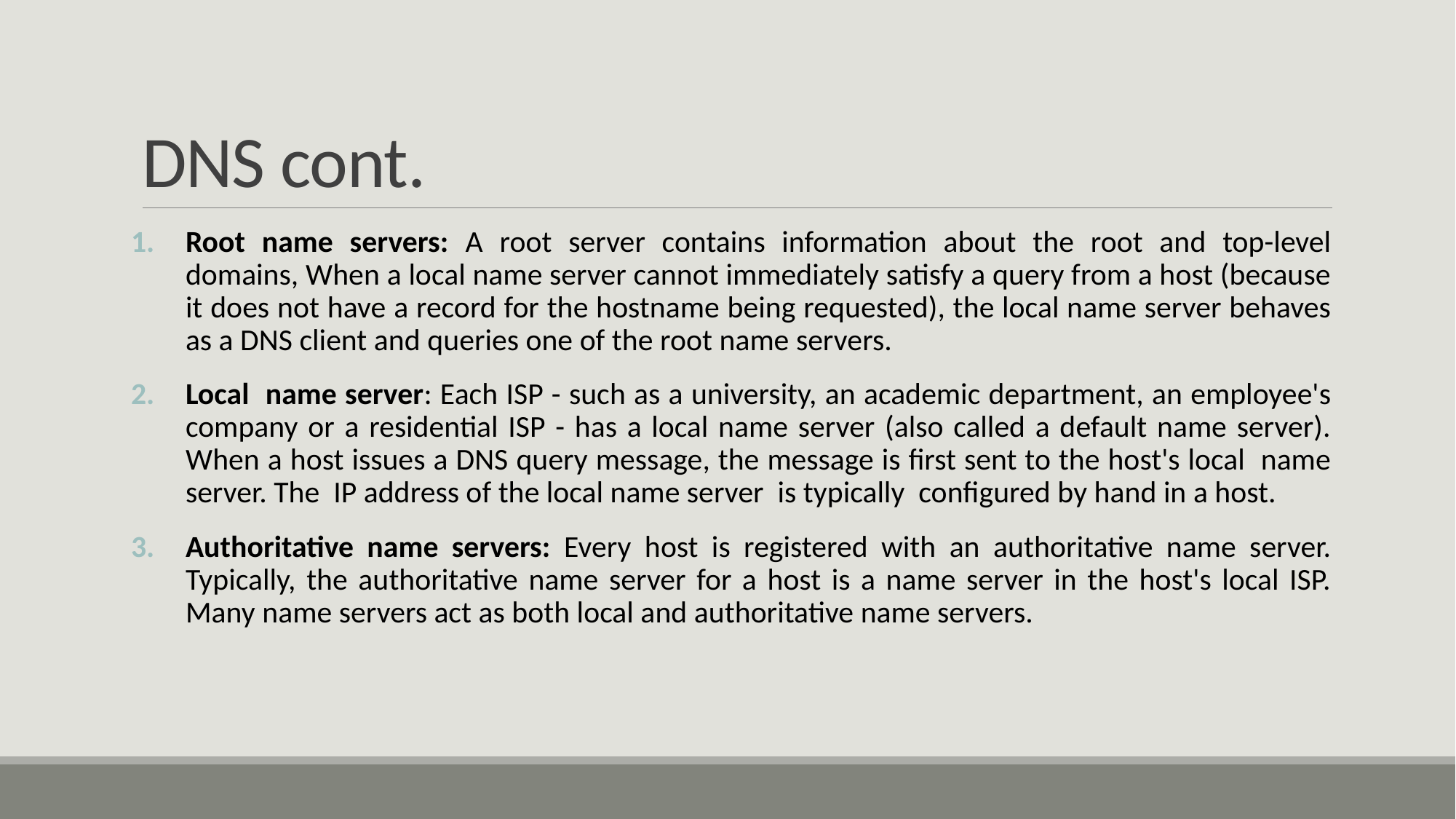

# DNS cont.
Root name servers: A root server contains information about the root and top-level domains, When a local name server cannot immediately satisfy a query from a host (because it does not have a record for the hostname being requested), the local name server behaves as a DNS client and queries one of the root name servers.
Local  name server: Each ISP - such as a university, an academic department, an employee's company or a residential ISP - has a local name server (also called a default name server). When a host issues a DNS query message, the message is first sent to the host's local  name server. The  IP address of the local name server  is typically  configured by hand in a host.
Authoritative name servers: Every host is registered with an authoritative name server. Typically, the authoritative name server for a host is a name server in the host's local ISP. Many name servers act as both local and authoritative name servers.